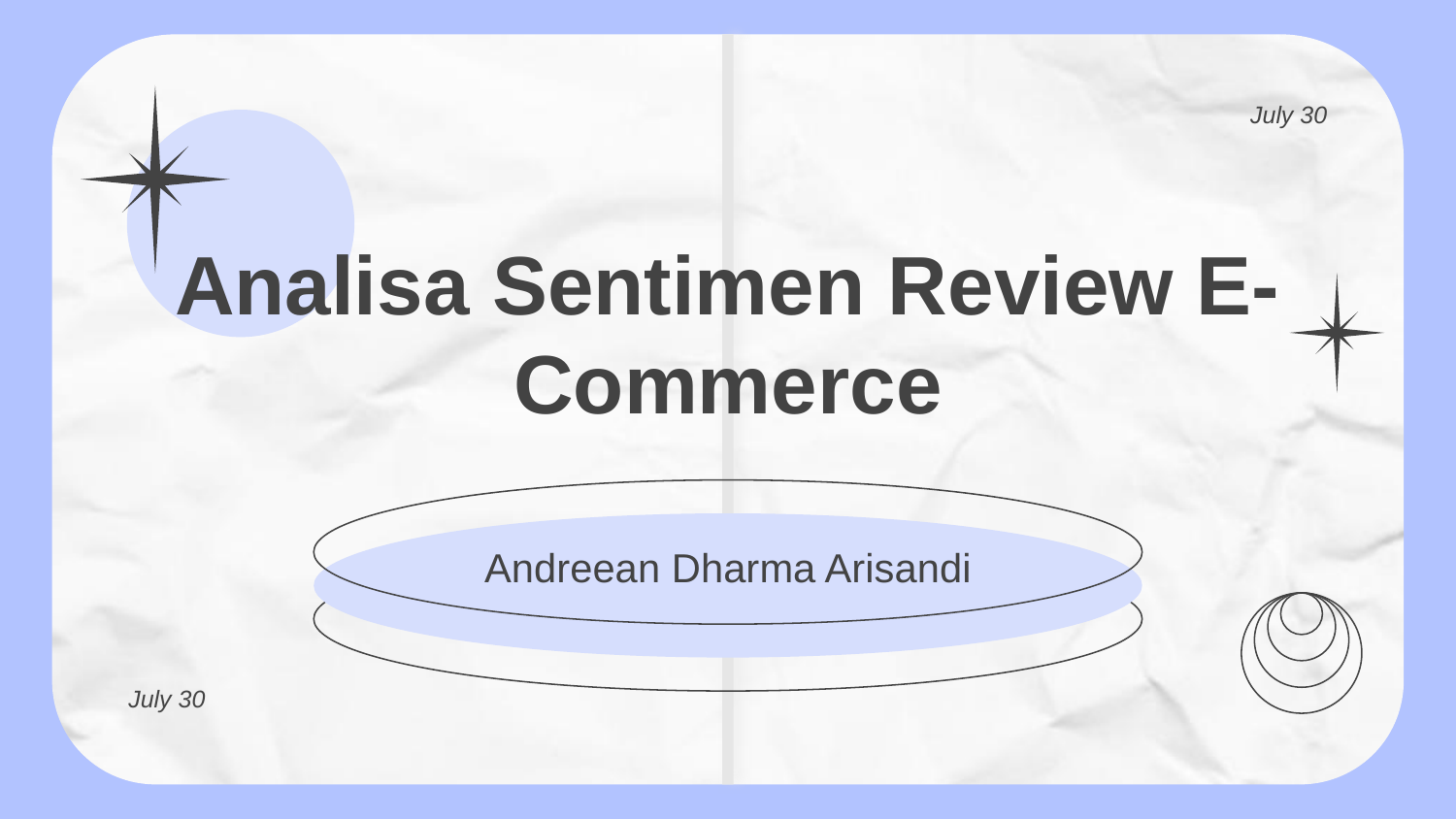

July 30

# Analisa Sentimen Review E-Commerce

Andreean Dharma Arisandi

July 30